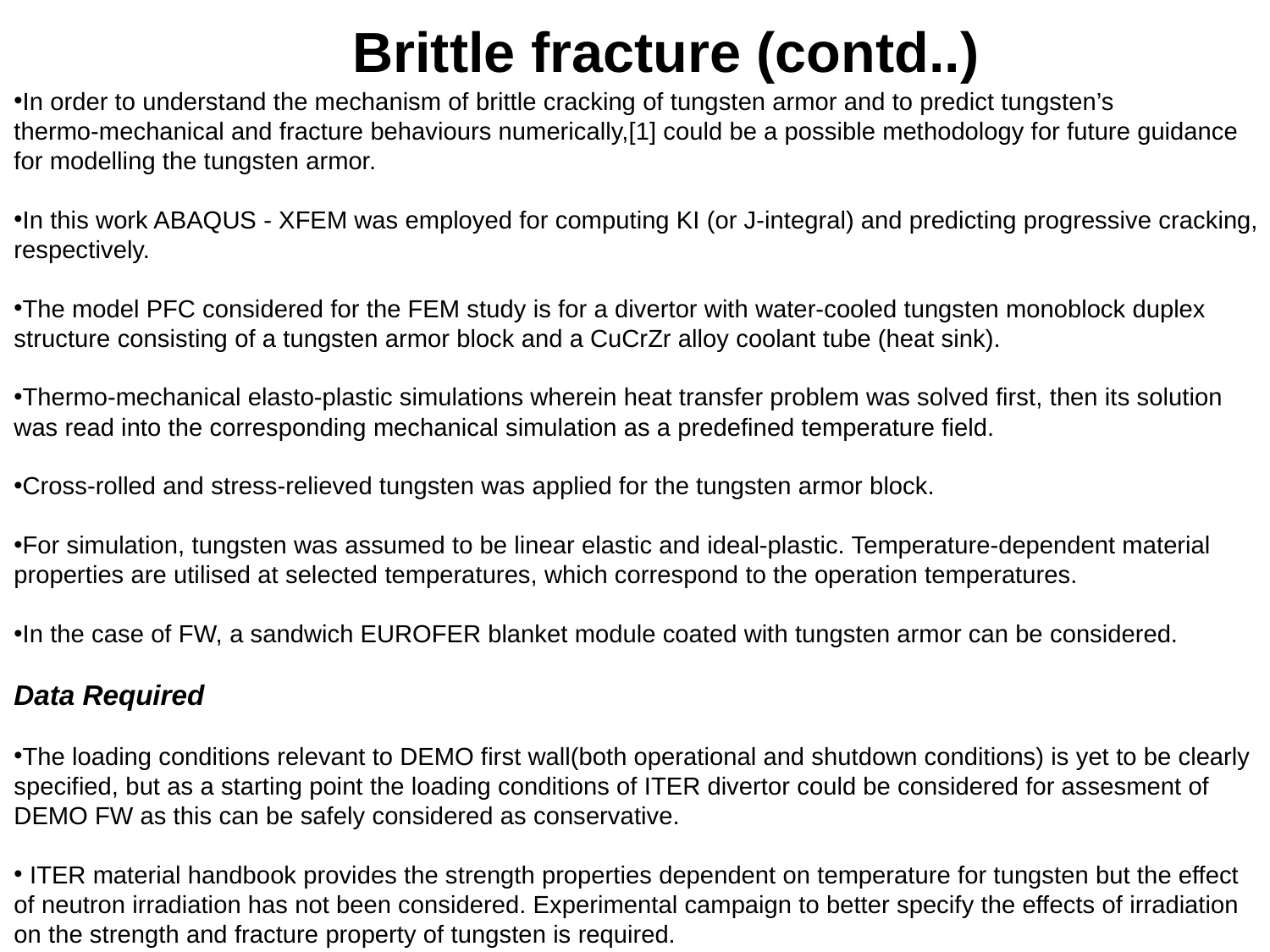

Brittle fracture (contd..)
In order to understand the mechanism of brittle cracking of tungsten armor and to predict tungsten’s
thermo-mechanical and fracture behaviours numerically,[1] could be a possible methodology for future guidance
for modelling the tungsten armor.

In this work ABAQUS - XFEM was employed for computing KI (or J-integral) and predicting progressive cracking,
respectively.

The model PFC considered for the FEM study is for a divertor with water-cooled tungsten monoblock duplex
structure consisting of a tungsten armor block and a CuCrZr alloy coolant tube (heat sink).

Thermo-mechanical elasto-plastic simulations wherein heat transfer problem was solved first, then its solution
was read into the corresponding mechanical simulation as a predefined temperature field.

Cross-rolled and stress-relieved tungsten was applied for the tungsten armor block.

For simulation, tungsten was assumed to be linear elastic and ideal-plastic. Temperature-dependent material
properties are utilised at selected temperatures, which correspond to the operation temperatures.

In the case of FW, a sandwich EUROFER blanket module coated with tungsten armor can be considered.

Data Required

The loading conditions relevant to DEMO first wall(both operational and shutdown conditions) is yet to be clearly
specified, but as a starting point the loading conditions of ITER divertor could be considered for assesment of
DEMO FW as this can be safely considered as conservative.

 ITER material handbook provides the strength properties dependent on temperature for tungsten but the effect
of neutron irradiation has not been considered. Experimental campaign to better specify the effects of irradiation
on the strength and fracture property of tungsten is required.